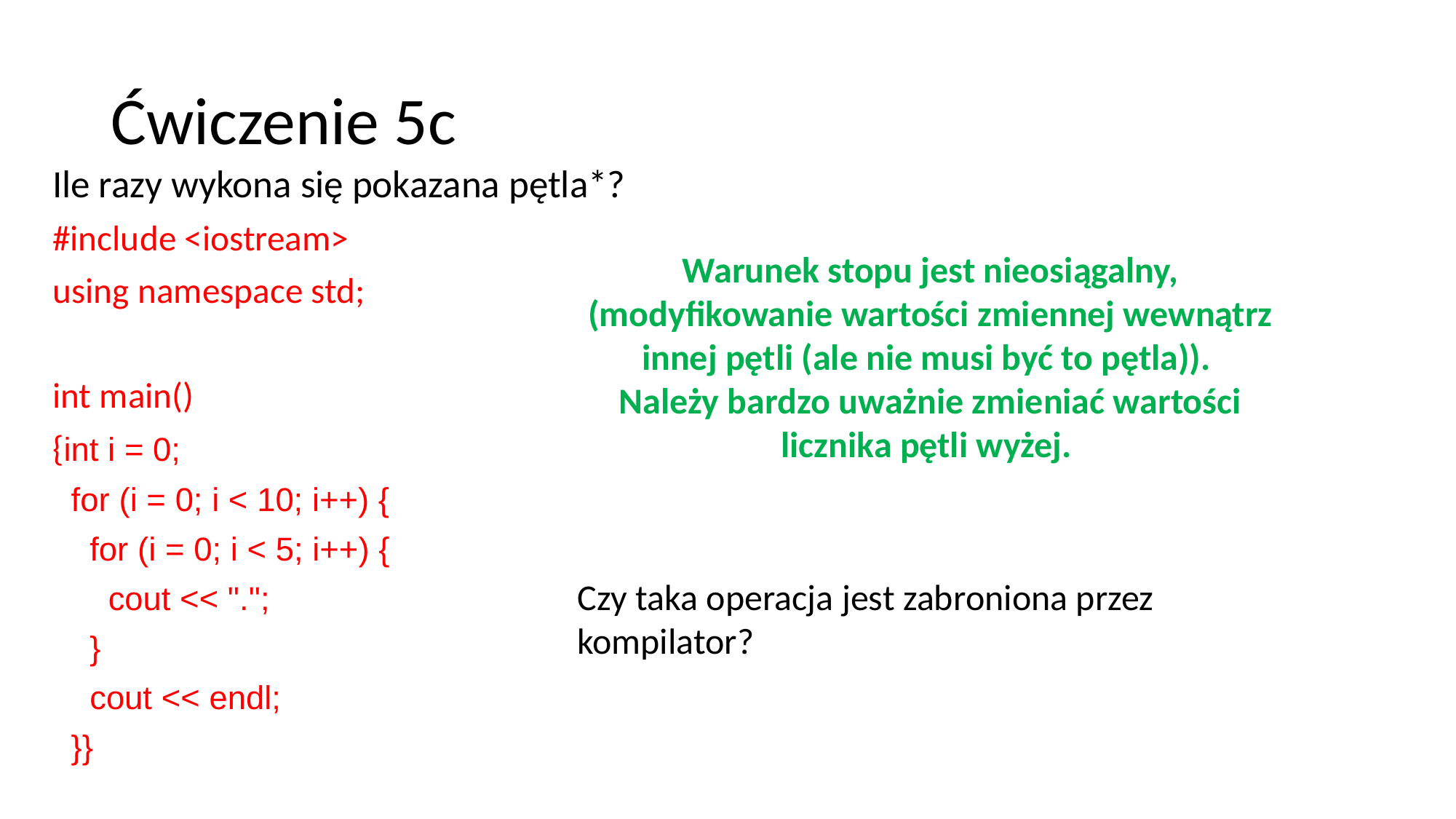

# Ćwiczenie 5c
Ile razy wykona się pokazana pętla*?
#include <iostream>
using namespace std;

int main()
{int i = 0;
  for (i = 0; i < 10; i++) {
    for (i = 0; i < 5; i++) {
      cout << ".";
    }
    cout << endl;
  }}
Warunek stopu jest nieosiągalny, (modyfikowanie wartości zmiennej wewnątrz innej pętli (ale nie musi być to pętla)).
Należy bardzo uważnie zmieniać wartości licznika pętli wyżej.
Czy taka operacja jest zabroniona przez kompilator?